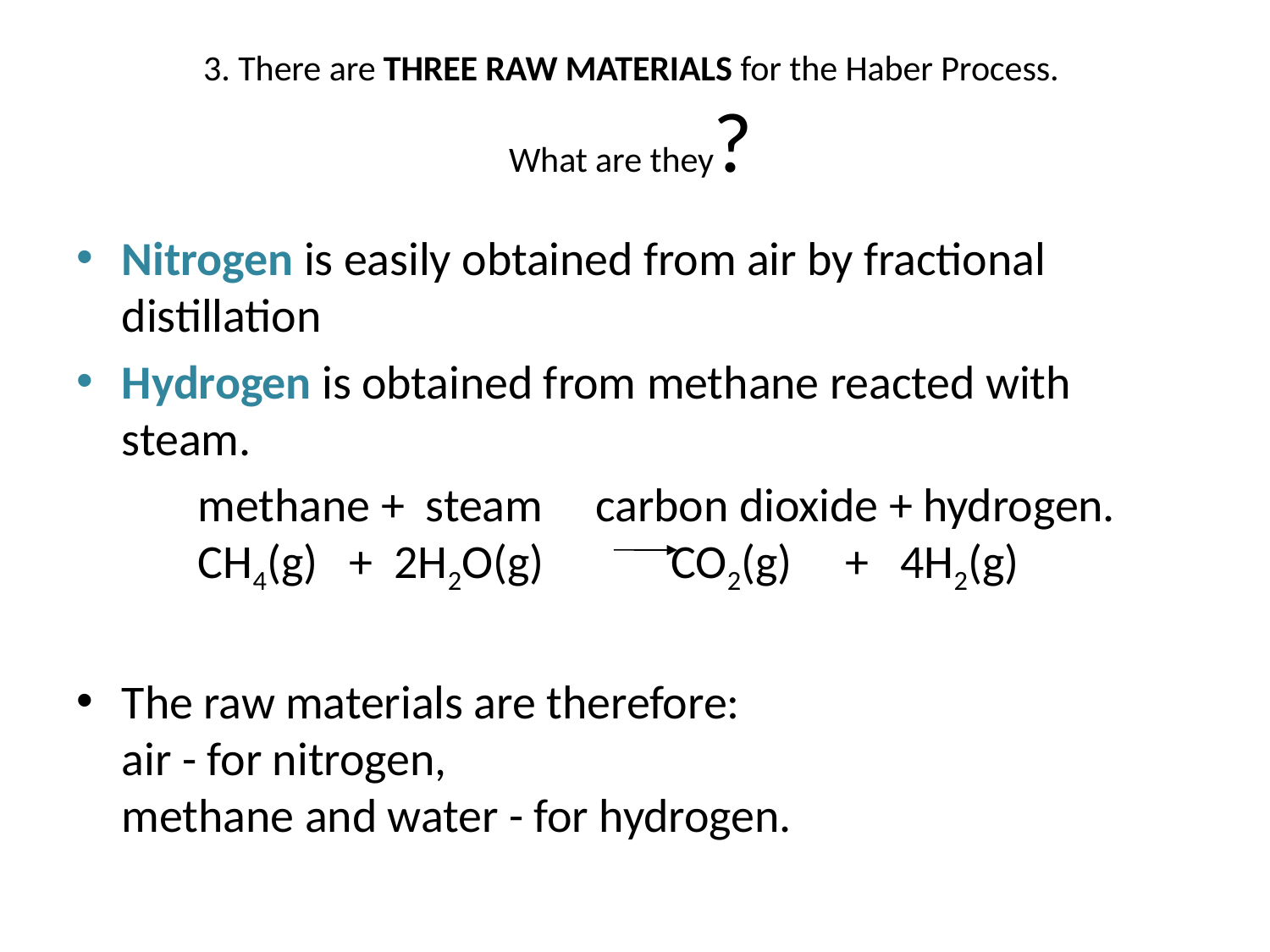

# 3. There are THREE RAW MATERIALS for the Haber Process. What are they?
Nitrogen is easily obtained from air by fractional distillation
Hydrogen is obtained from methane reacted with steam.
	methane +  steam     carbon dioxide + hydrogen.
	CH4(g)   +  2H2O(g)            CO2(g)     +   4H2(g)

The raw materials are therefore:
air - for nitrogen,
methane and water - for hydrogen.